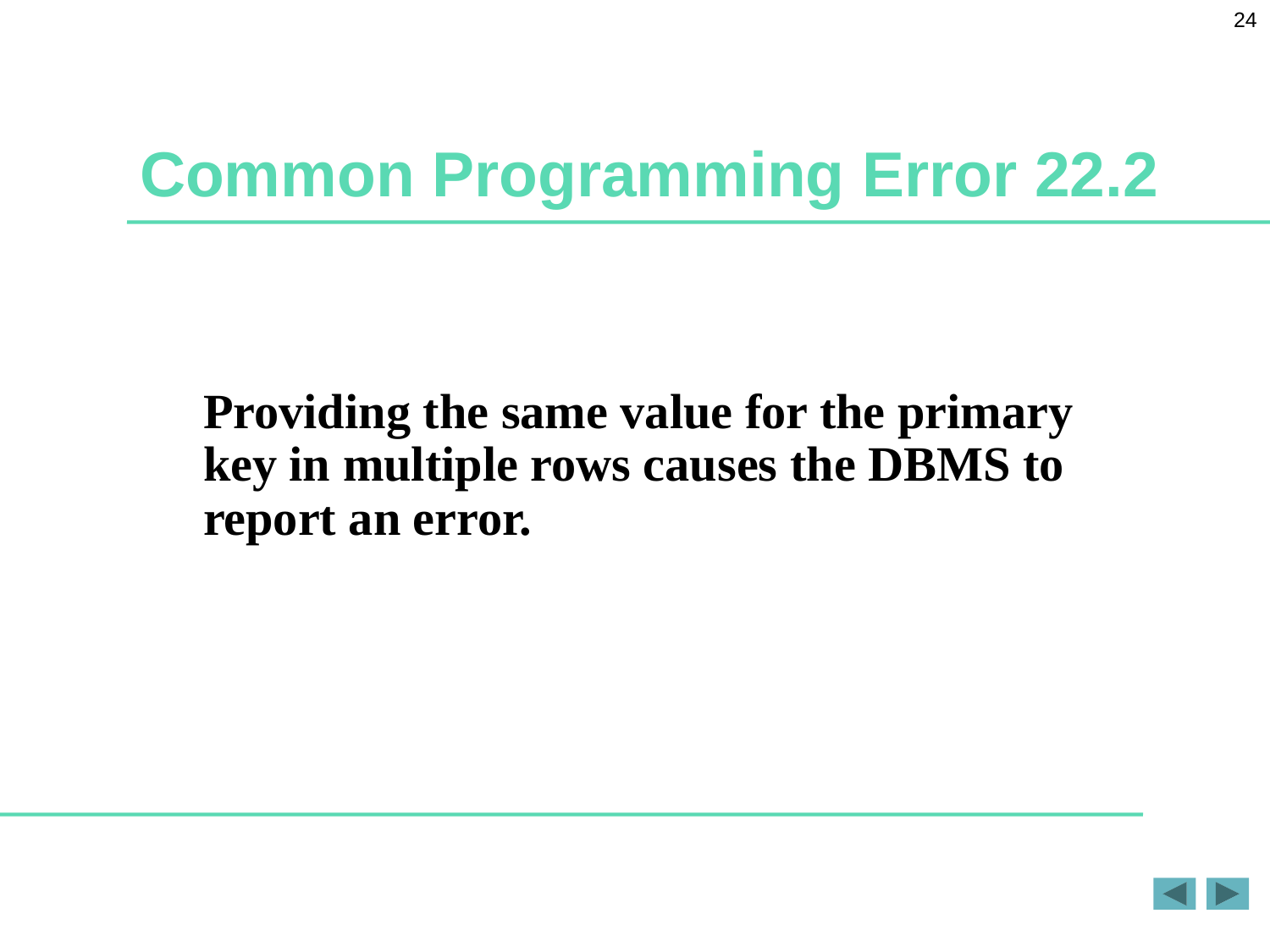

24
# Common Programming Error 22.2
Providing the same value for the primary key in multiple rows causes the DBMS to report an error.